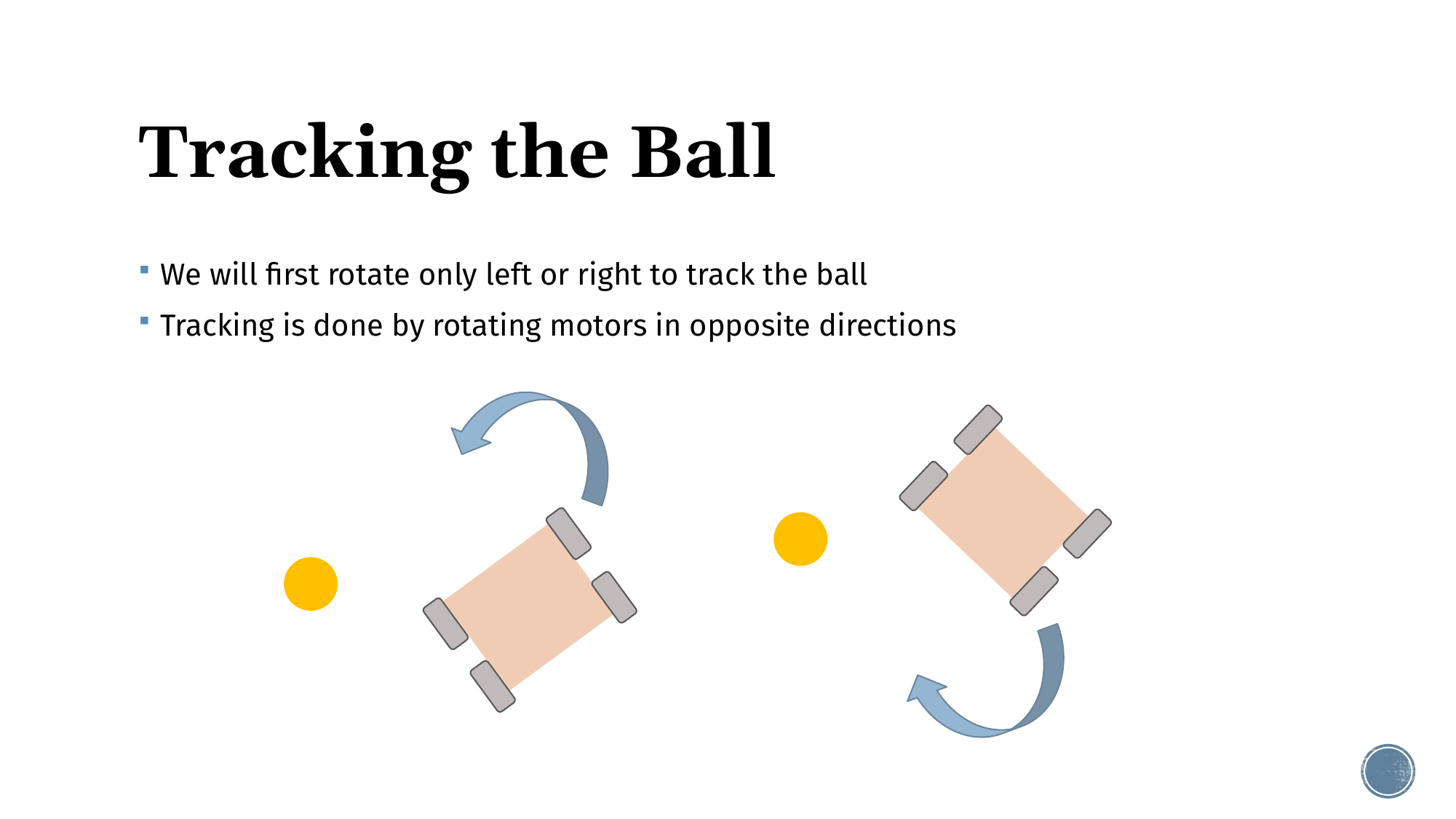

# Tracking the Ball
We will first rotate only left or right to track the ball
Tracking is done by rotating motors in opposite directions